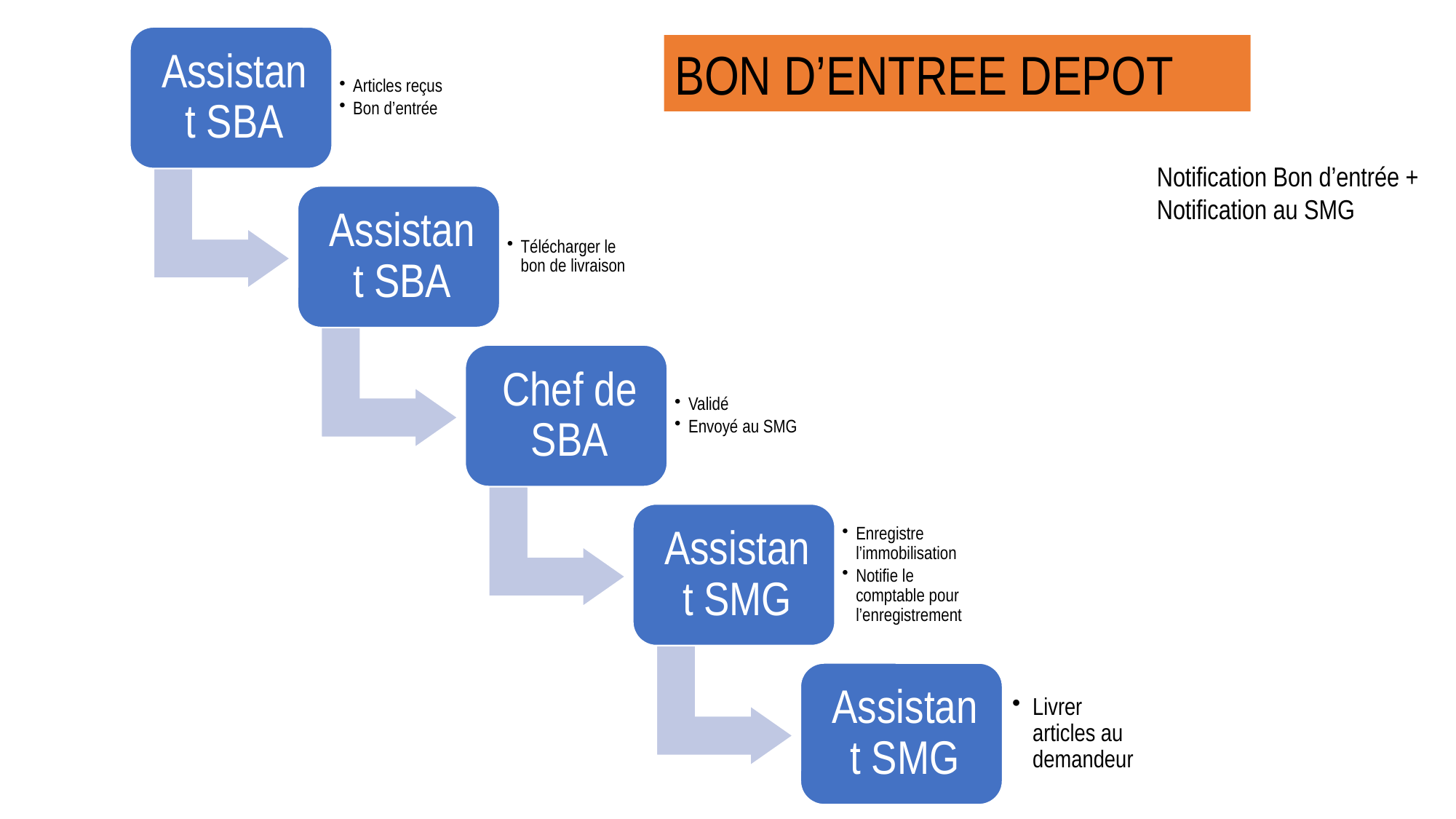

Assistant SBA
Articles reçus
Bon d’entrée
Assistant SBA
Télécharger le bon de livraison
Chef de SBA
Validé
Envoyé au SMG
Assistant SMG
Enregistre l’immobilisation
Notifie le comptable pour l’enregistrement
Assistant SMG
Livrer articles au demandeur
BON D’ENTREE DEPOT
Notification Bon d’entrée + Notification au SMG